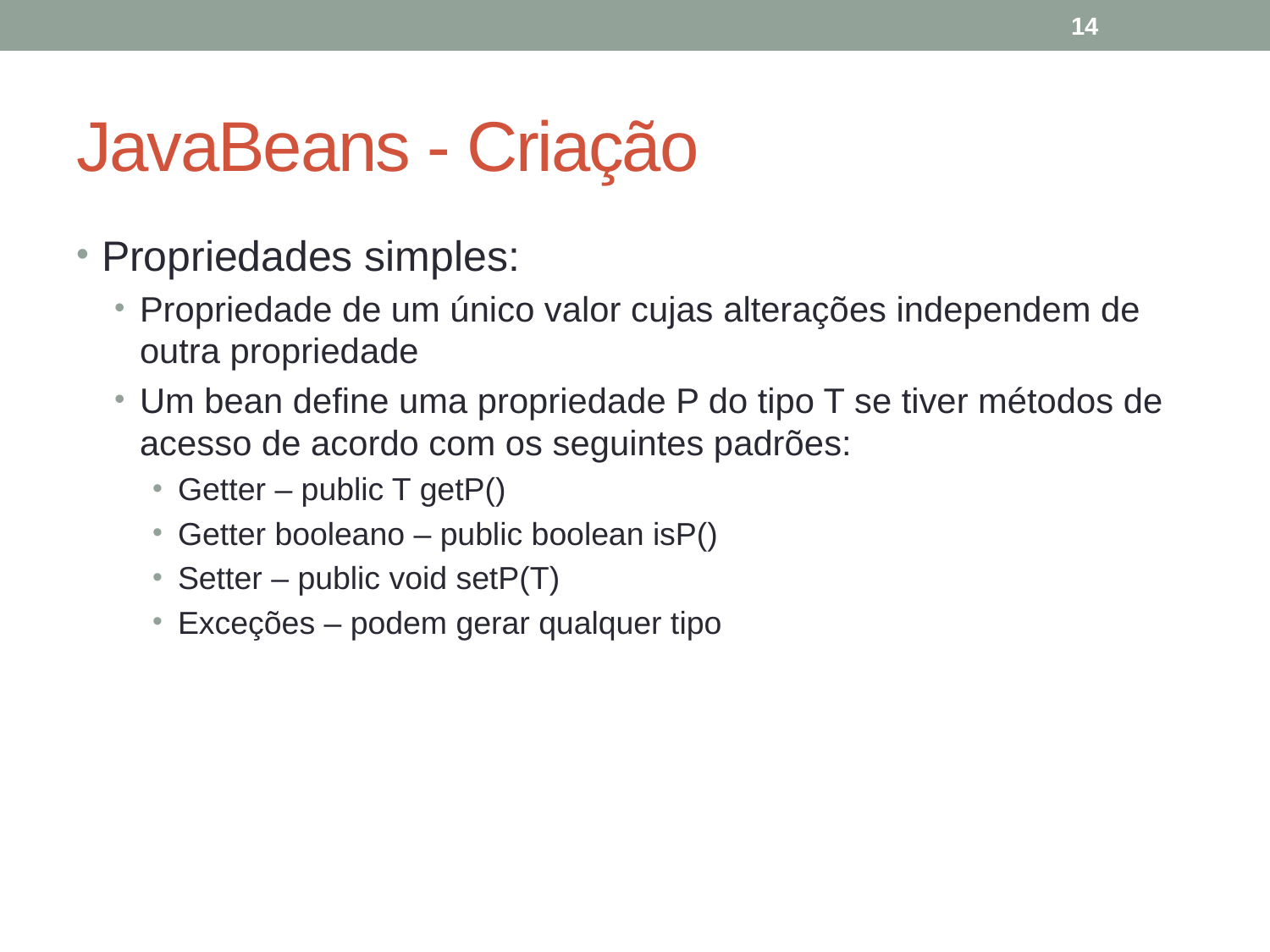

14
# JavaBeans - Criação
Propriedades simples:
Propriedade de um único valor cujas alterações independem de outra propriedade
Um bean define uma propriedade P do tipo T se tiver métodos de acesso de acordo com os seguintes padrões:
Getter – public T getP()
Getter booleano – public boolean isP()
Setter – public void setP(T)
Exceções – podem gerar qualquer tipo